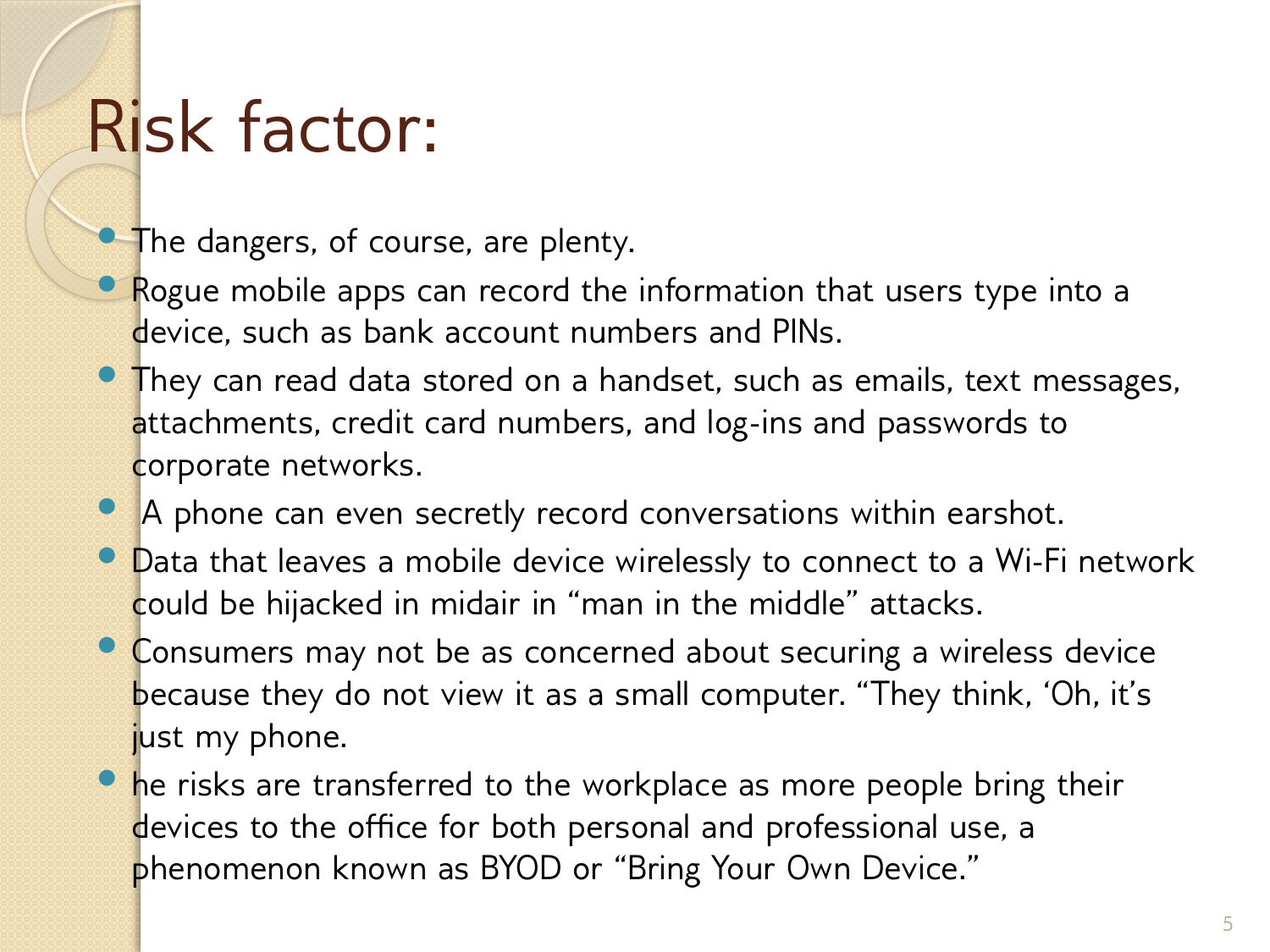

# Risk factor:
The dangers, of course, are plenty.
Rogue mobile apps can record the information that users type into a device, such as bank account numbers and PINs.
They can read data stored on a handset, such as emails, text messages, attachments, credit card numbers, and log-ins and passwords to corporate networks.
 A phone can even secretly record conversations within earshot.
Data that leaves a mobile device wirelessly to connect to a Wi-Fi network could be hijacked in midair in “man in the middle” attacks.
Consumers may not be as concerned about securing a wireless device because they do not view it as a small computer. “They think, ‘Oh, it’s just my phone.
he risks are transferred to the workplace as more people bring their devices to the office for both personal and professional use, a phenomenon known as BYOD or “Bring Your Own Device.”
5